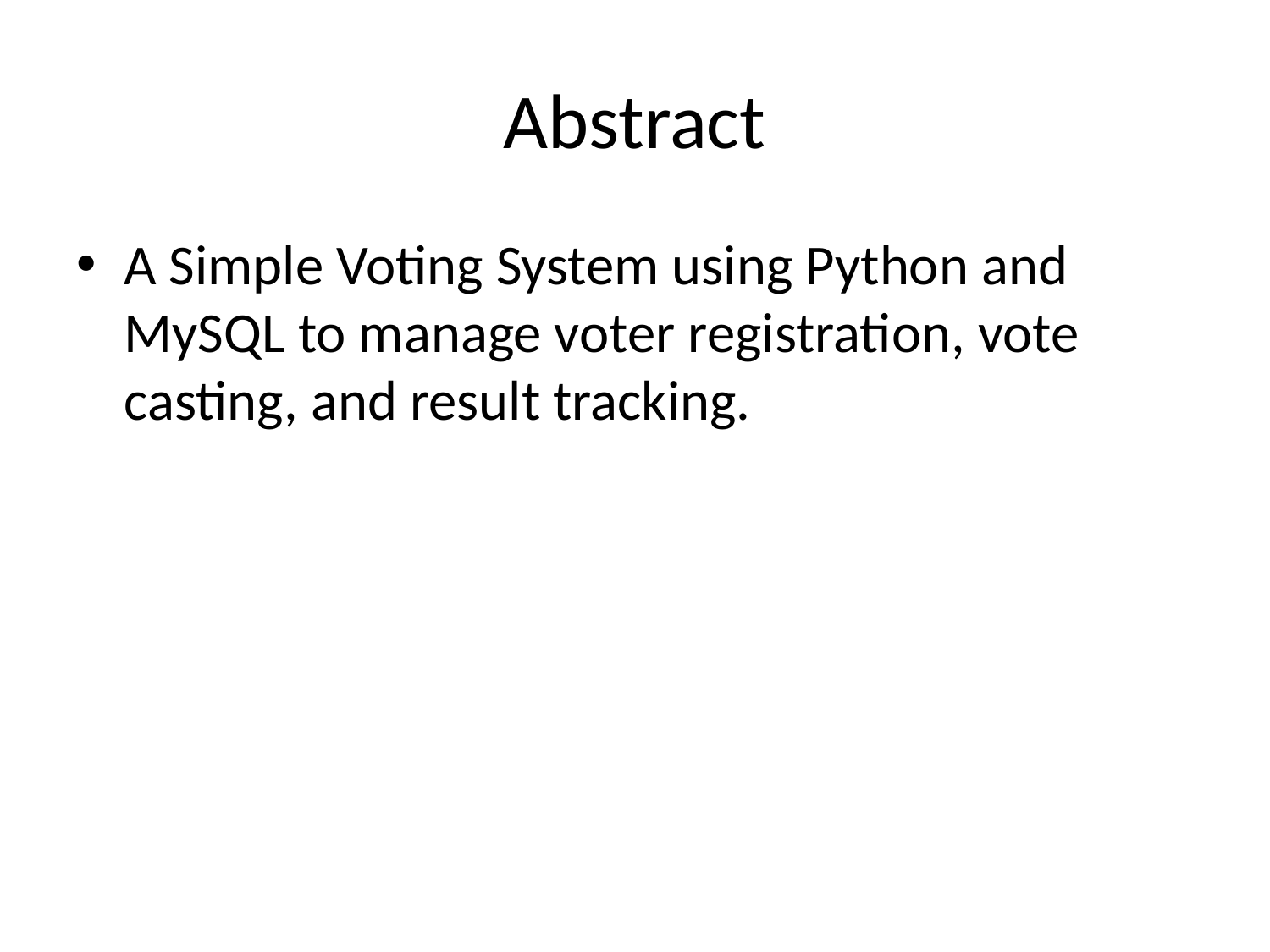

# Abstract
A Simple Voting System using Python and MySQL to manage voter registration, vote casting, and result tracking.